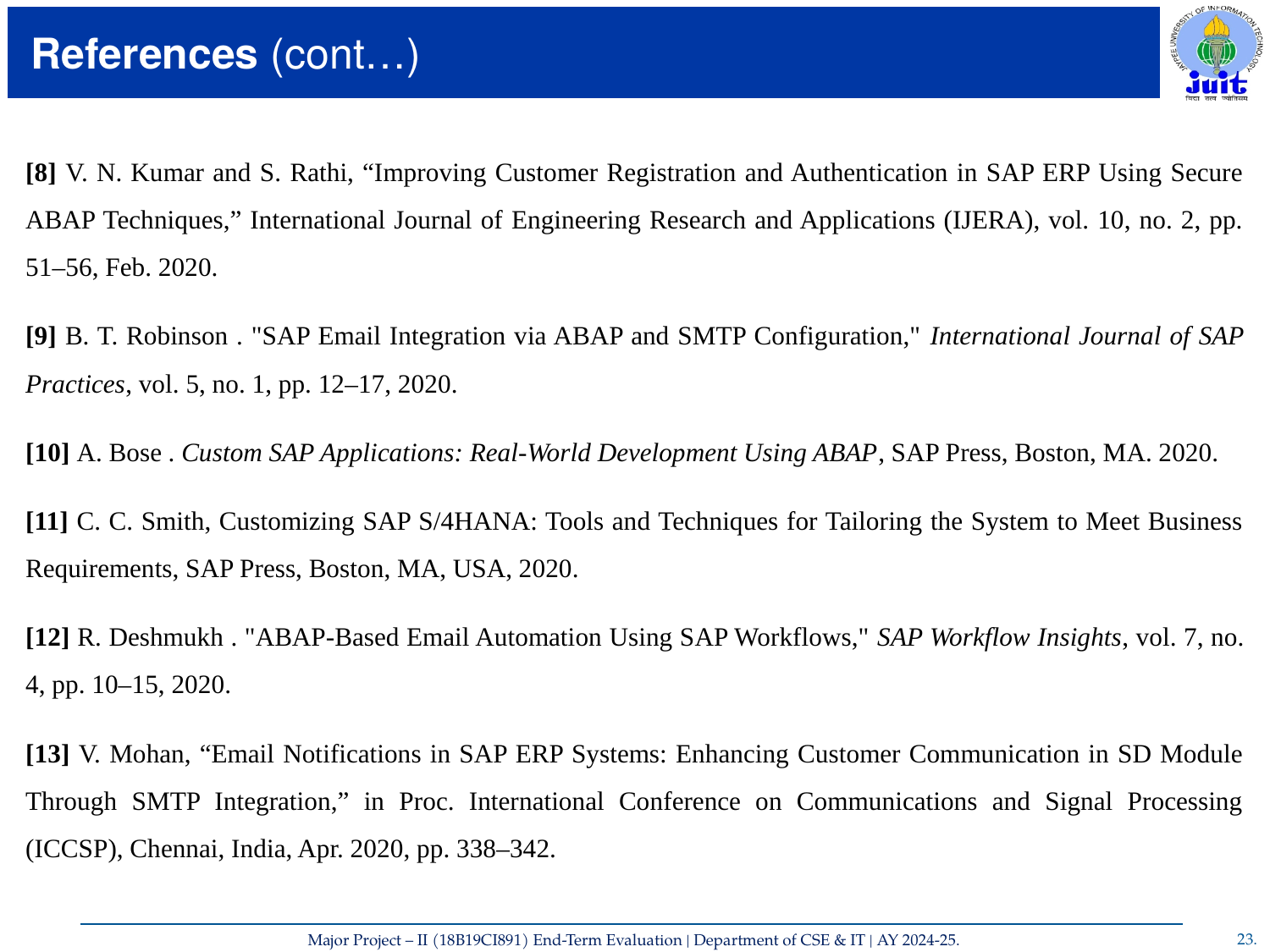

# References (cont…)
[8] V. N. Kumar and S. Rathi, “Improving Customer Registration and Authentication in SAP ERP Using Secure ABAP Techniques,” International Journal of Engineering Research and Applications (IJERA), vol. 10, no. 2, pp. 51–56, Feb. 2020.
[9] B. T. Robinson . "SAP Email Integration via ABAP and SMTP Configuration," International Journal of SAP Practices, vol. 5, no. 1, pp. 12–17, 2020.
[10] A. Bose . Custom SAP Applications: Real-World Development Using ABAP, SAP Press, Boston, MA. 2020.
[11] C. C. Smith, Customizing SAP S/4HANA: Tools and Techniques for Tailoring the System to Meet Business Requirements, SAP Press, Boston, MA, USA, 2020.
[12] R. Deshmukh . "ABAP-Based Email Automation Using SAP Workflows," SAP Workflow Insights, vol. 7, no. 4, pp. 10–15, 2020.
[13] V. Mohan, “Email Notifications in SAP ERP Systems: Enhancing Customer Communication in SD Module Through SMTP Integration,” in Proc. International Conference on Communications and Signal Processing (ICCSP), Chennai, India, Apr. 2020, pp. 338–342.